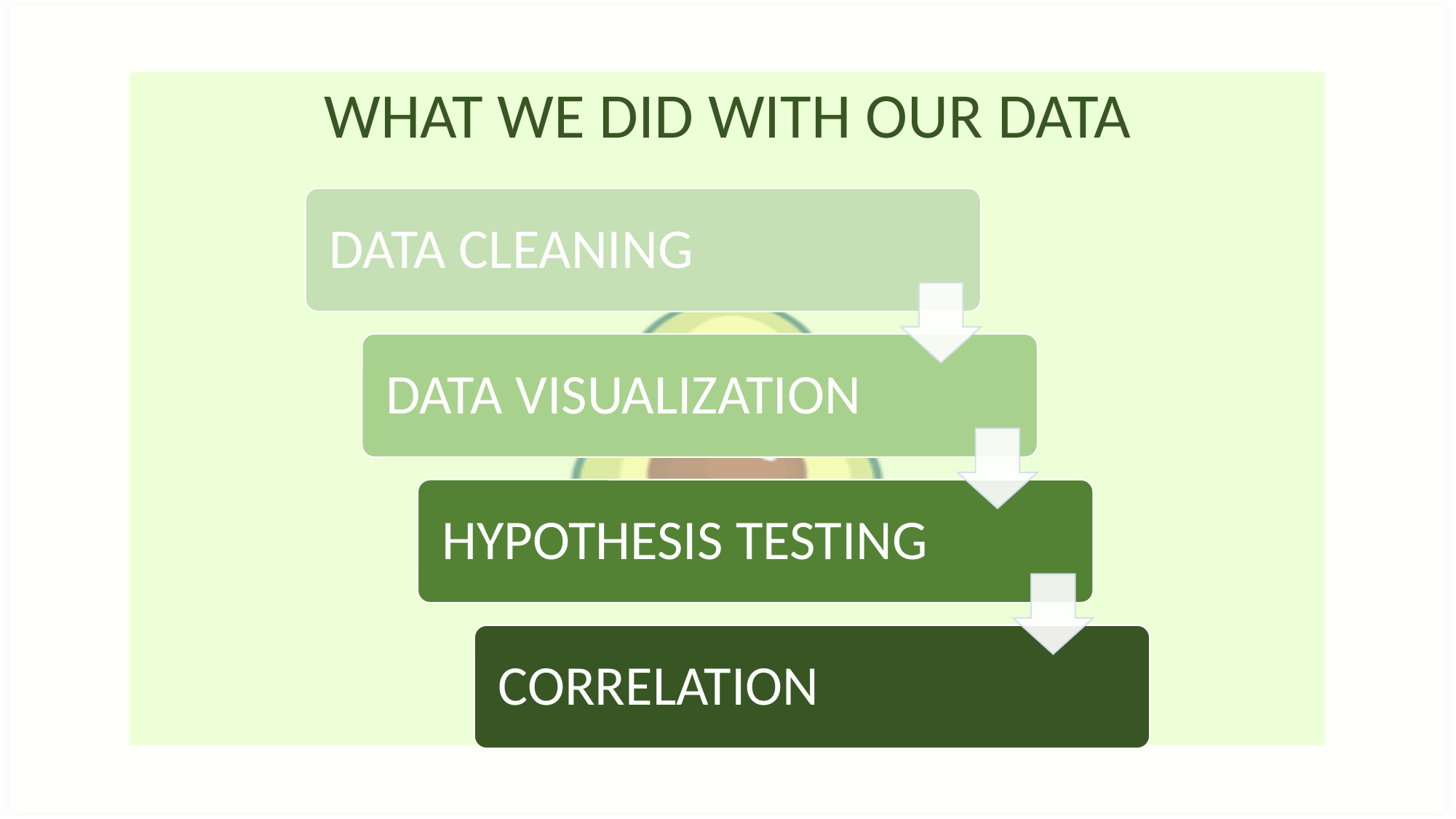

# WHAT WE DID WITH OUR DATA
DATA CLEANING
DATA VISUALIZATION
HYPOTHESIS TESTING
CORRELATION